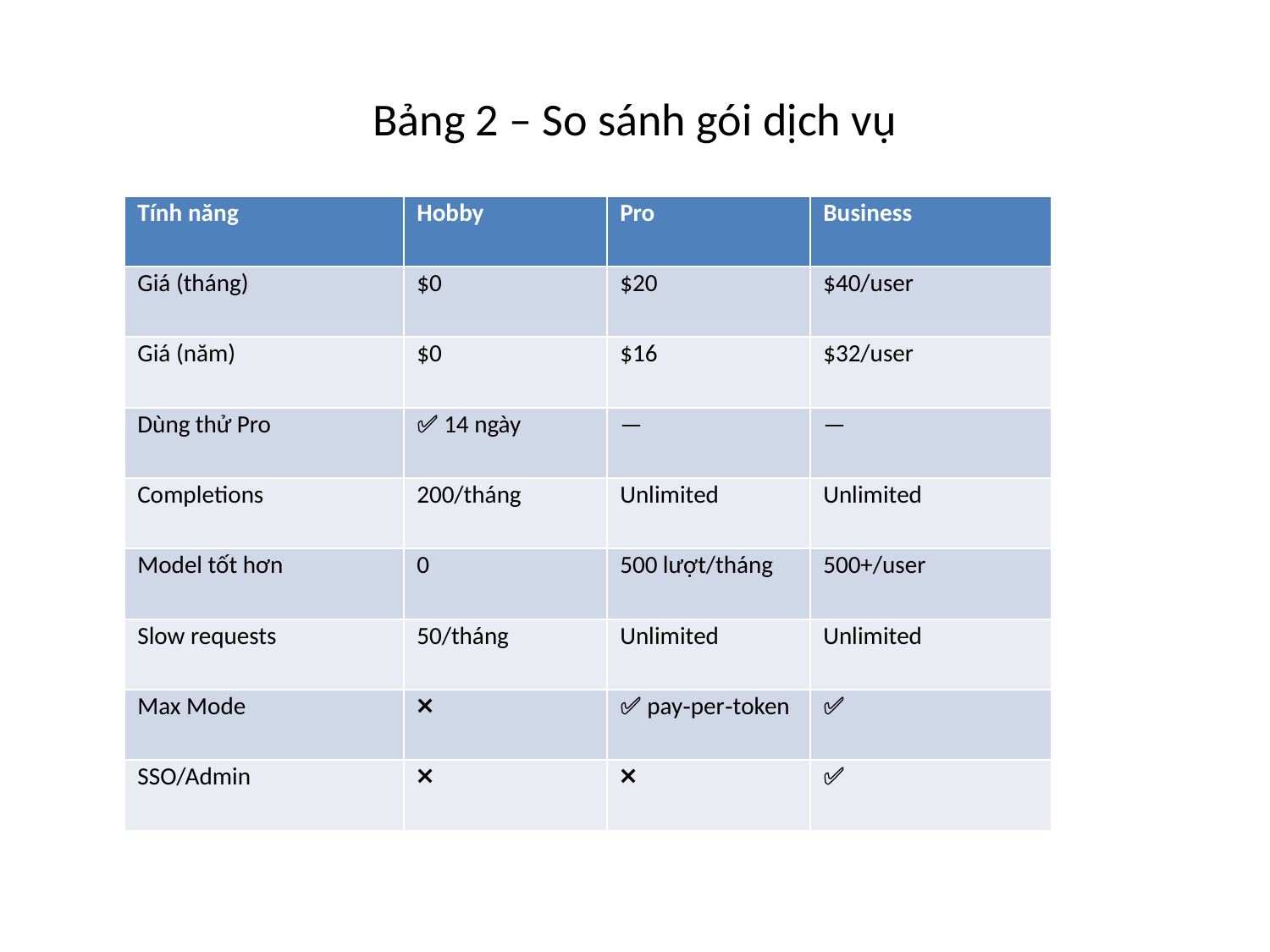

# Bảng 2 – So sánh gói dịch vụ
| Tính năng | Hobby | Pro | Business |
| --- | --- | --- | --- |
| Giá (tháng) | $0 | $20 | $40/user |
| Giá (năm) | $0 | $16 | $32/user |
| Dùng thử Pro | ✅ 14 ngày | — | — |
| Completions | 200/tháng | Unlimited | Unlimited |
| Model tốt hơn | 0 | 500 lượt/tháng | 500+/user |
| Slow requests | 50/tháng | Unlimited | Unlimited |
| Max Mode | ❌ | ✅ pay‑per‑token | ✅ |
| SSO/Admin | ❌ | ❌ | ✅ |